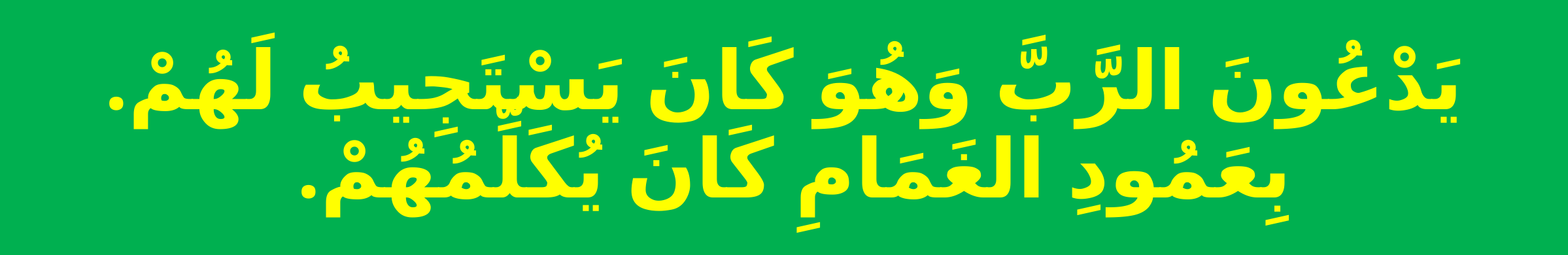

# يَدْعُونَ الرَّبَّ وَهُوَ كَانَ يَسْتَجِيبُ لَهُمْ. بِعَمُودِ الغَمَامِ كَانَ يُكَلِّمُهُمْ.